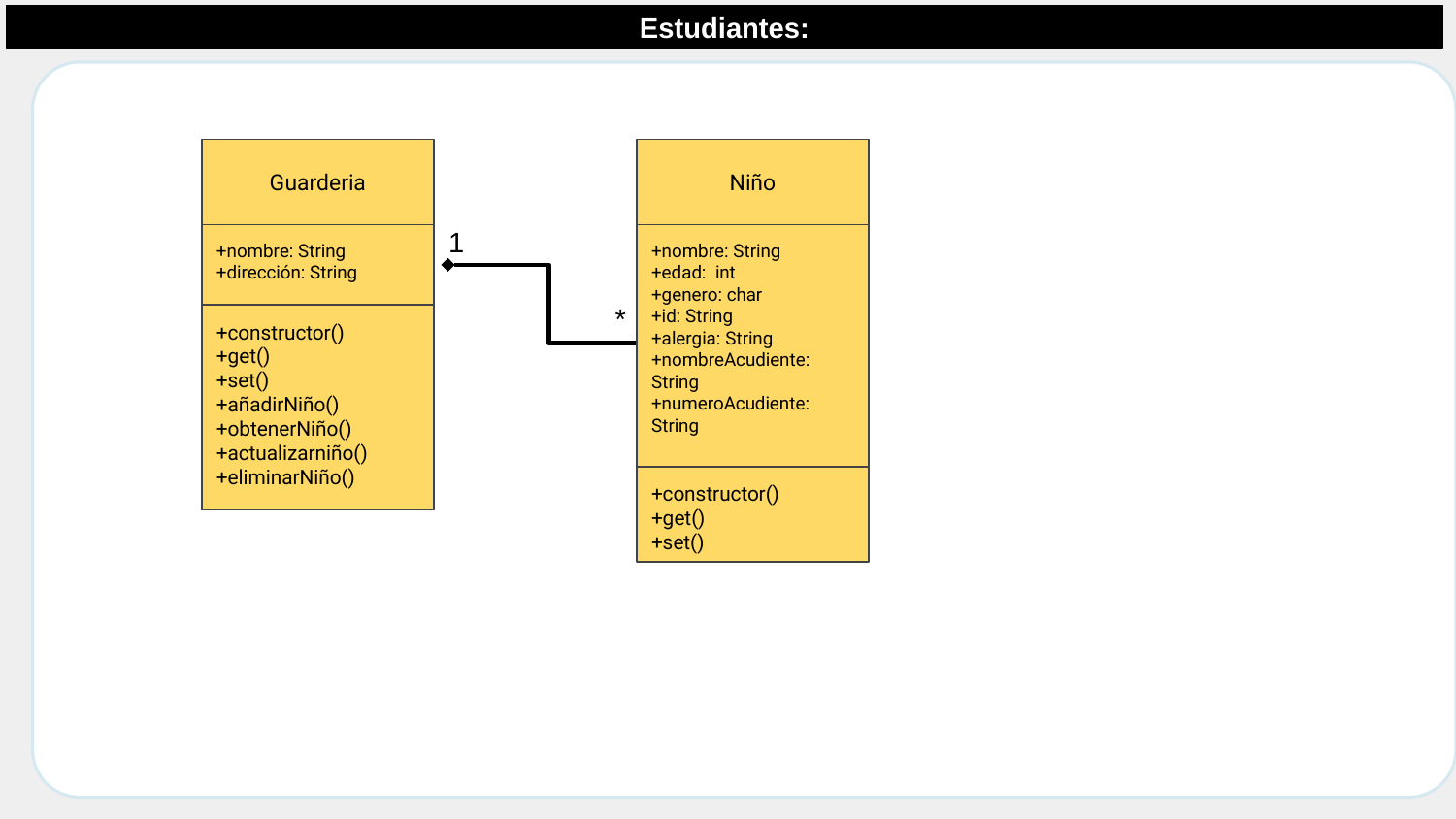

Estudiantes:
NombreClase
atributos
métodos
Guarderia
+nombre: String
+dirección: String
+constructor()
+get()
+set()
+añadirNiño()
+obtenerNiño()
+actualizarniño()
+eliminarNiño()

Niño
+nombre: String
+edad:  int
+genero: char
+id: String
+alergia: String
+nombreAcudiente: String
+numeroAcudiente: String
+constructor()
+get()
+set()

1
*